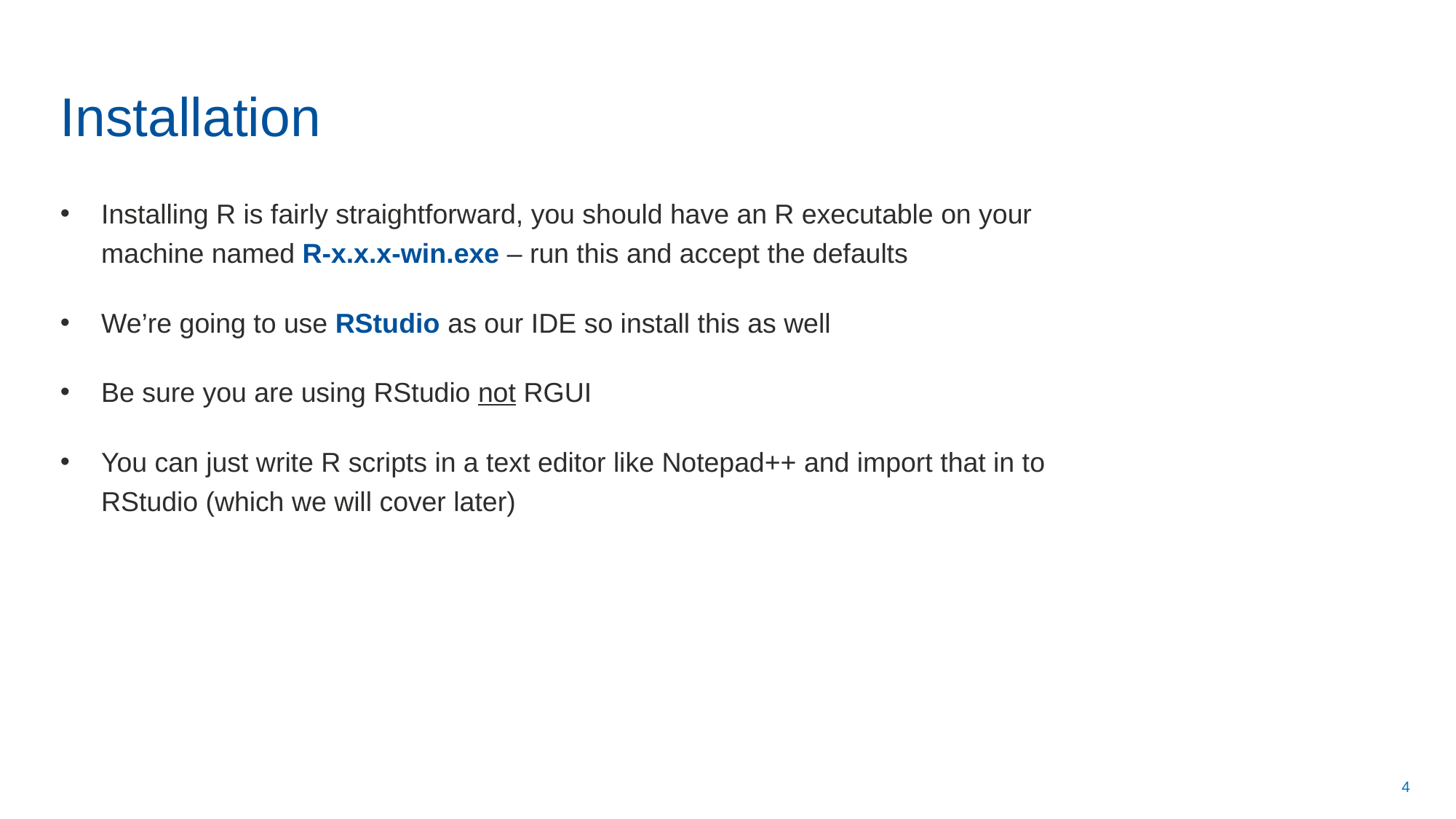

# Installation
Installing R is fairly straightforward, you should have an R executable on your machine named R-x.x.x-win.exe – run this and accept the defaults
We’re going to use RStudio as our IDE so install this as well
Be sure you are using RStudio not RGUI
You can just write R scripts in a text editor like Notepad++ and import that in to RStudio (which we will cover later)